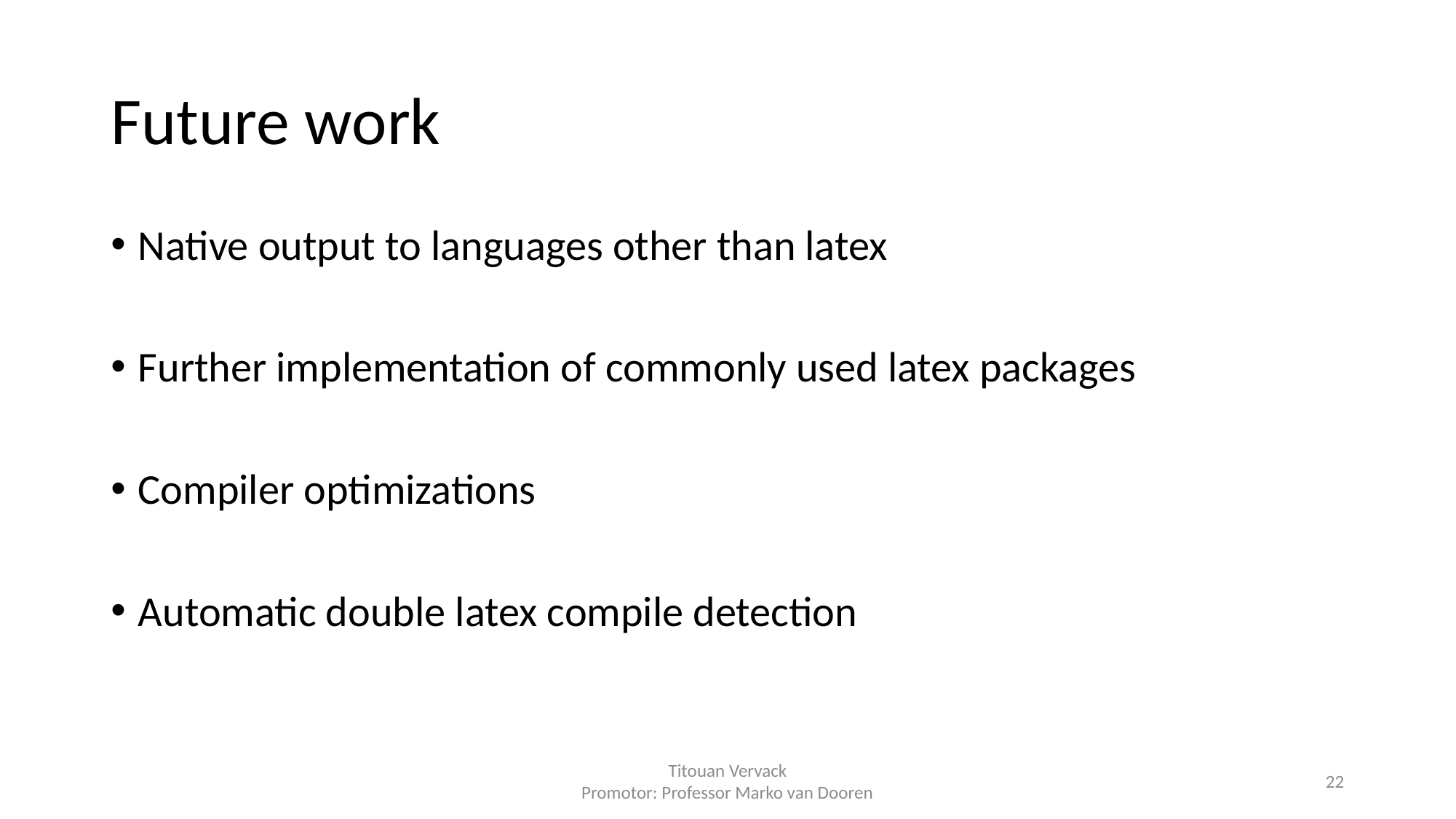

# Future work
Native output to languages other than latex

Further implementation of commonly used latex packages

Compiler optimizations

Automatic double latex compile detection

Titouan Vervack
Promotor: Professor Marko van Dooren
22